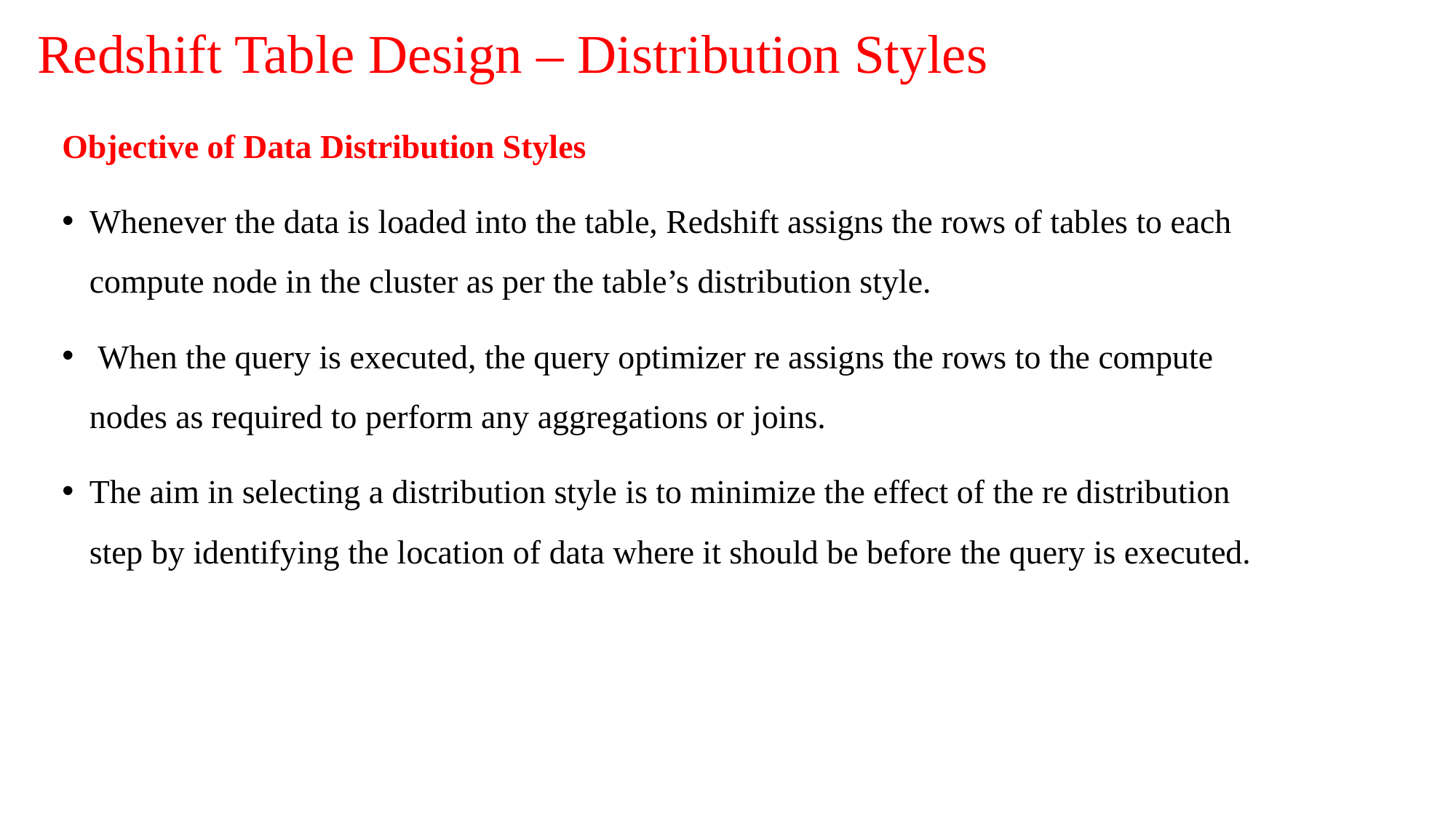

# Redshift Table Design – Distribution Styles
Objective of Data Distribution Styles
Whenever the data is loaded into the table, Redshift assigns the rows of tables to each compute node in the cluster as per the table’s distribution style.
 When the query is executed, the query optimizer re assigns the rows to the compute nodes as required to perform any aggregations or joins.
The aim in selecting a distribution style is to minimize the effect of the re distribution step by identifying the location of data where it should be before the query is executed.